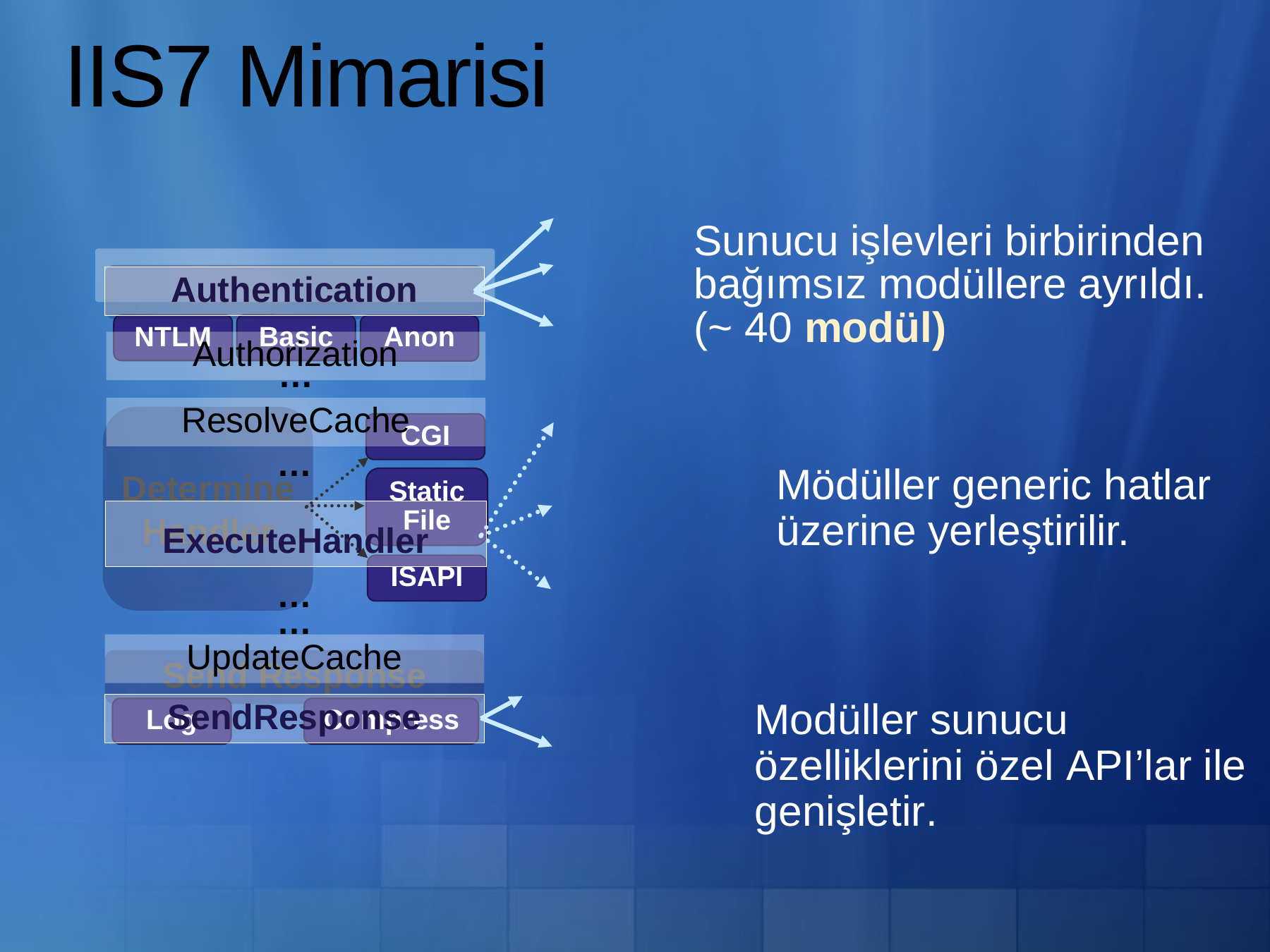

# IIS7 Mimarisi
Sunucu işlevleri birbirinden bağımsız modüllere ayrıldı. (~ 40 modül)

Authentication

Authentication

NTLM
Basic
Anon
Authorization
…
ResolveCache

Determine
Handler

CGI

…
Mödüller generic hatlar üzerine yerleştirilir.

Static File
ExecuteHandler

ISAPI
…
…
UpdateCache
Send Response
Modüller sunucu özelliklerini özel API’lar ile genişletir.
SendResponse

Log
Compress